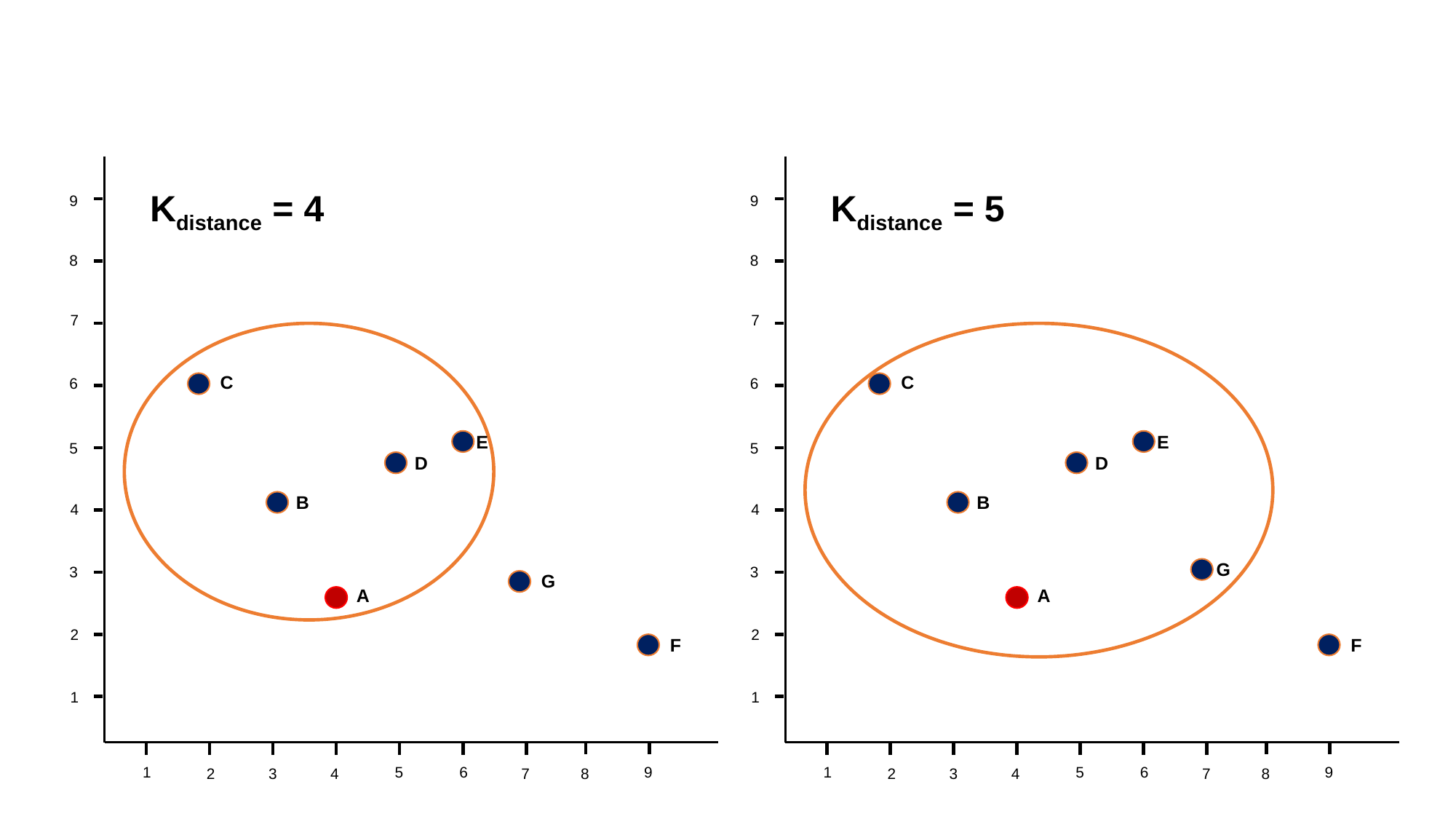

Kdistance = 4
9
8
7

C
6

E

5
D

B

4
3
A

2
F

1
6
9
5
1
8
7
3
4
2
G

Kdistance = 5
9
8
7

C
6

E

5
D

B

4
3
A

2
F

1
6
9
5
1
8
7
3
4
2
G